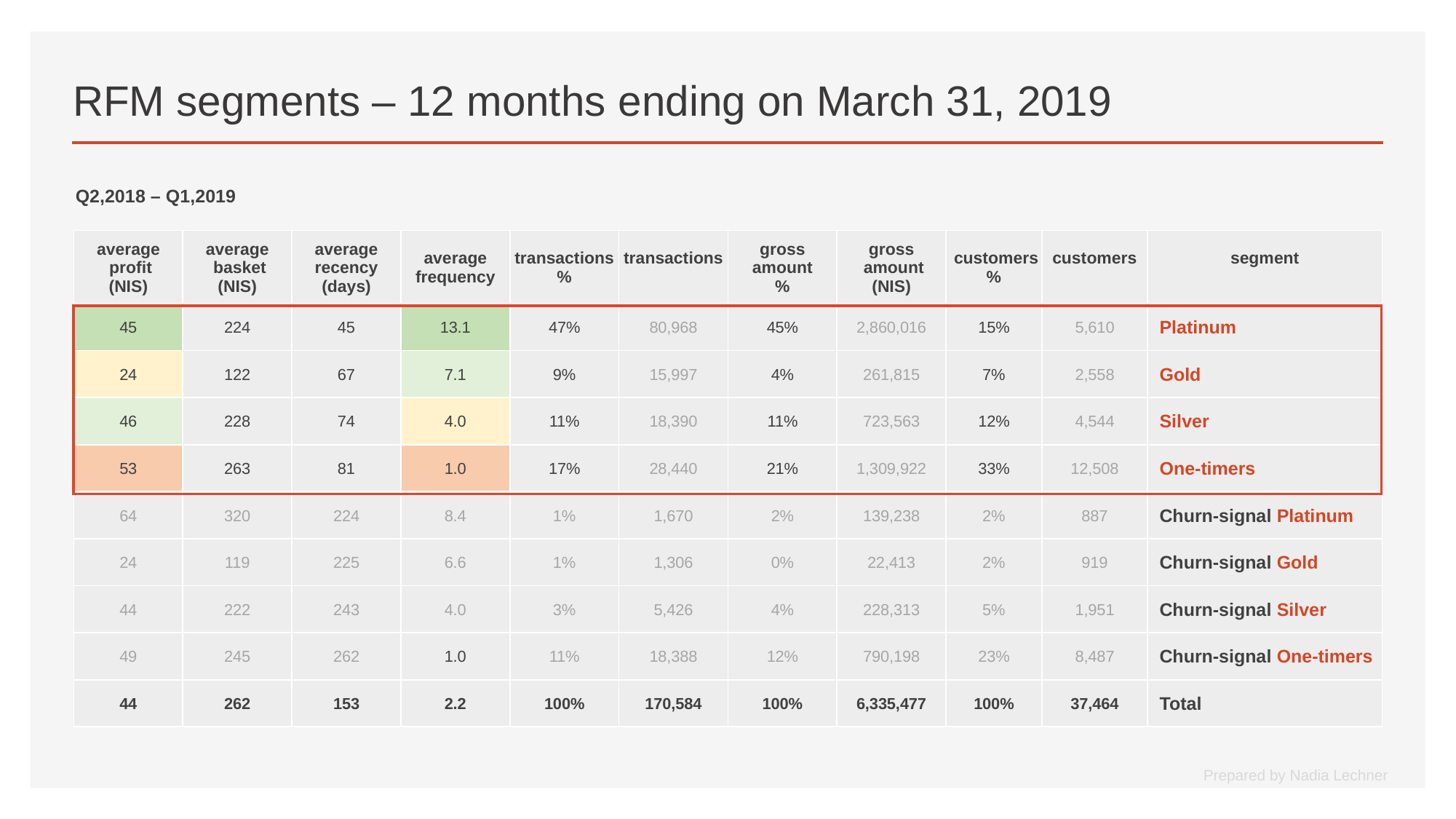

# RFM segments – 12 months ending on March 31, 2019
Q2,2018 – Q1,2019
| average profit (NIS) | average basket (NIS) | average recency (days) | average frequency | transactions % | transactions | gross amount % | gross amount (NIS) | customers % | customers | segment |
| --- | --- | --- | --- | --- | --- | --- | --- | --- | --- | --- |
| 45 | 224 | 45 | 13.1 | 47% | 80,968 | 45% | 2,860,016 | 15% | 5,610 | Platinum |
| 24 | 122 | 67 | 7.1 | 9% | 15,997 | 4% | 261,815 | 7% | 2,558 | Gold |
| 46 | 228 | 74 | 4.0 | 11% | 18,390 | 11% | 723,563 | 12% | 4,544 | Silver |
| 53 | 263 | 81 | 1.0 | 17% | 28,440 | 21% | 1,309,922 | 33% | 12,508 | One-timers |
| 64 | 320 | 224 | 8.4 | 1% | 1,670 | 2% | 139,238 | 2% | 887 | Churn-signal Platinum |
| 24 | 119 | 225 | 6.6 | 1% | 1,306 | 0% | 22,413 | 2% | 919 | Churn-signal Gold |
| 44 | 222 | 243 | 4.0 | 3% | 5,426 | 4% | 228,313 | 5% | 1,951 | Churn-signal Silver |
| 49 | 245 | 262 | 1.0 | 11% | 18,388 | 12% | 790,198 | 23% | 8,487 | Churn-signal One-timers |
| 44 | 262 | 153 | 2.2 | 100% | 170,584 | 100% | 6,335,477 | 100% | 37,464 | Total |